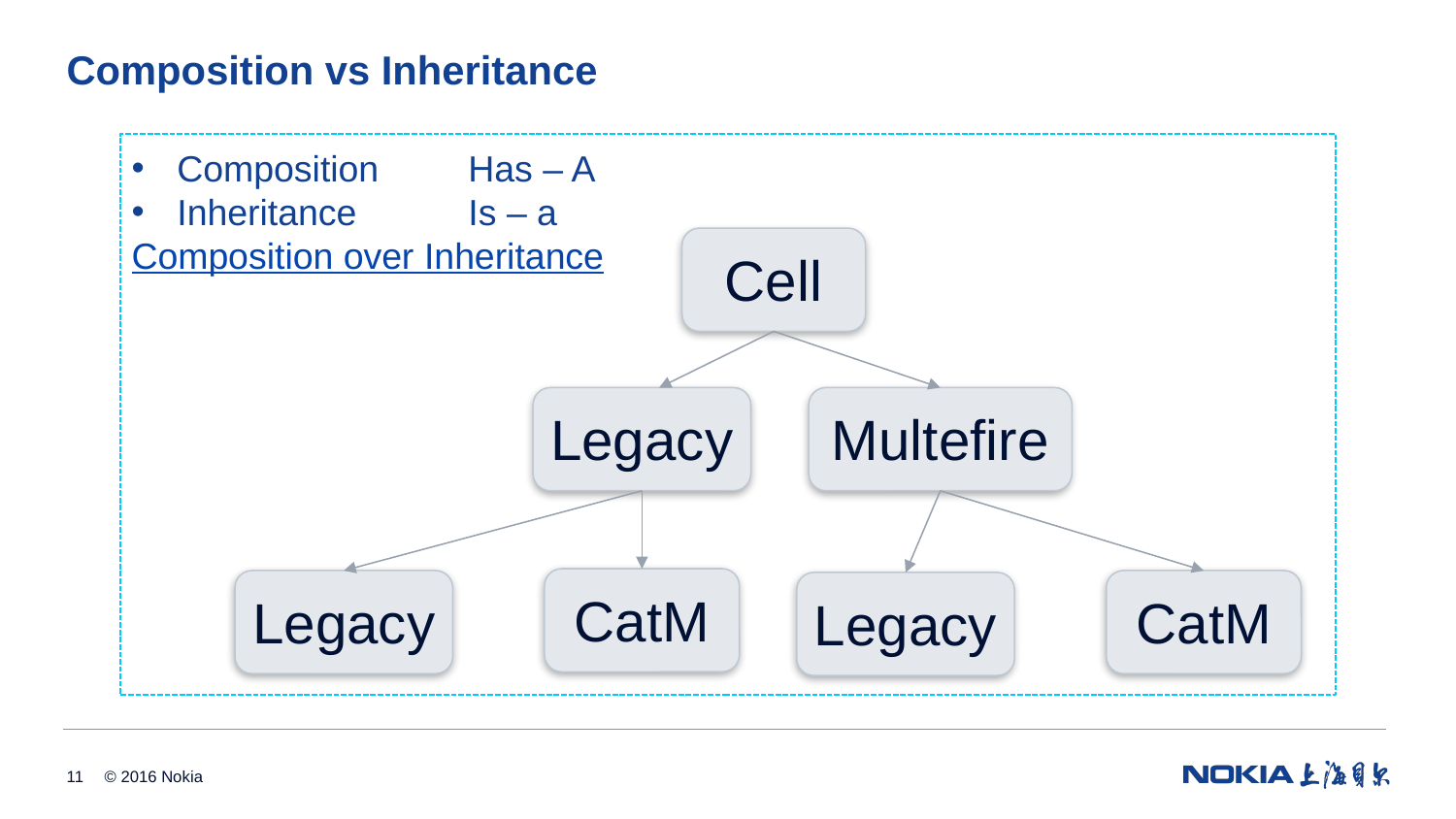

Composition vs Inheritance
Composition	Has – A
Inheritance	Is – a
Composition over Inheritance

Cell
Legacy
Multefire
CatM
Legacy
CatM
Legacy